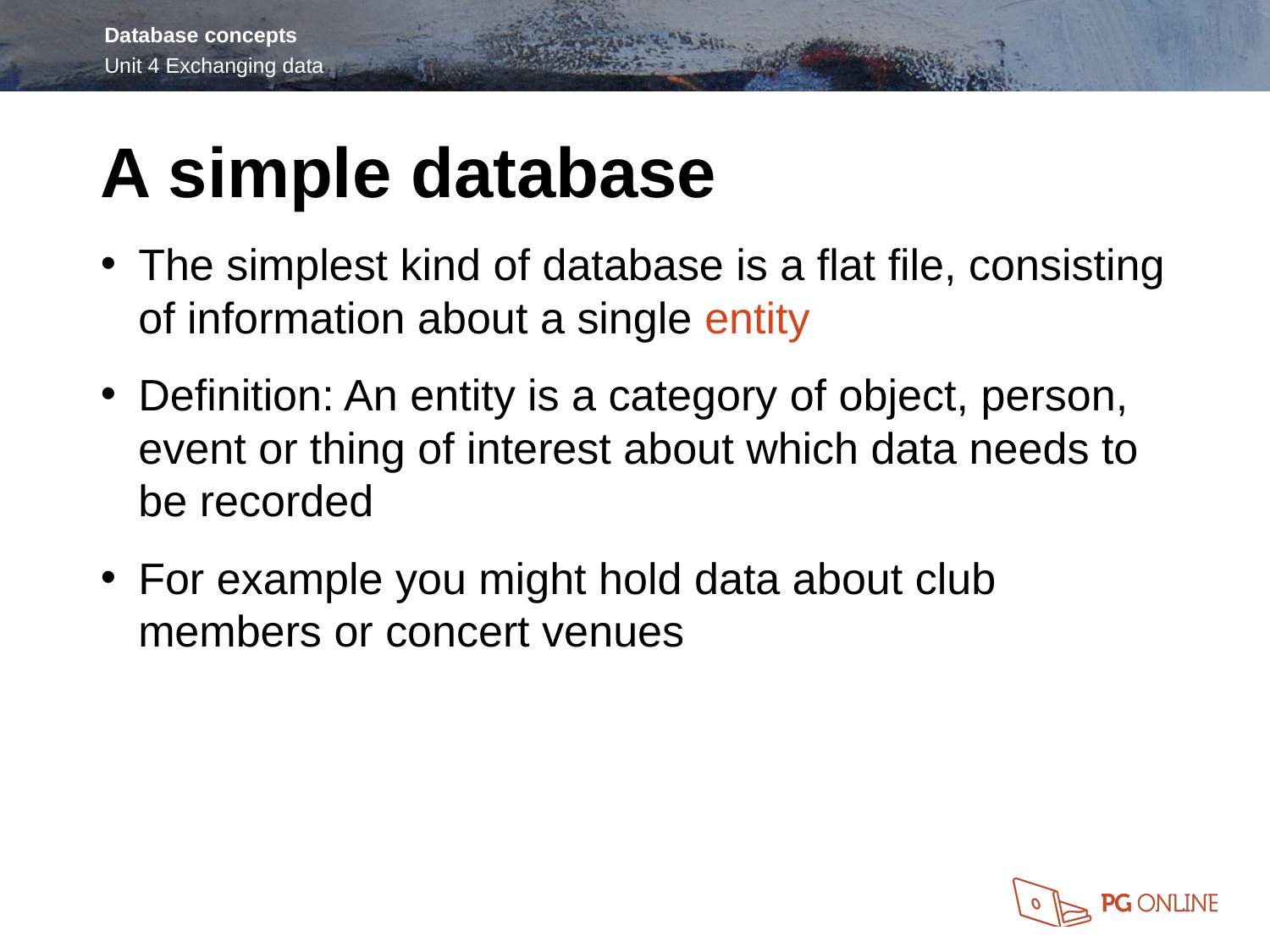

A simple database
The simplest kind of database is a flat file, consisting of information about a single entity
Definition: An entity is a category of object, person, event or thing of interest about which data needs to be recorded
For example you might hold data about club members or concert venues